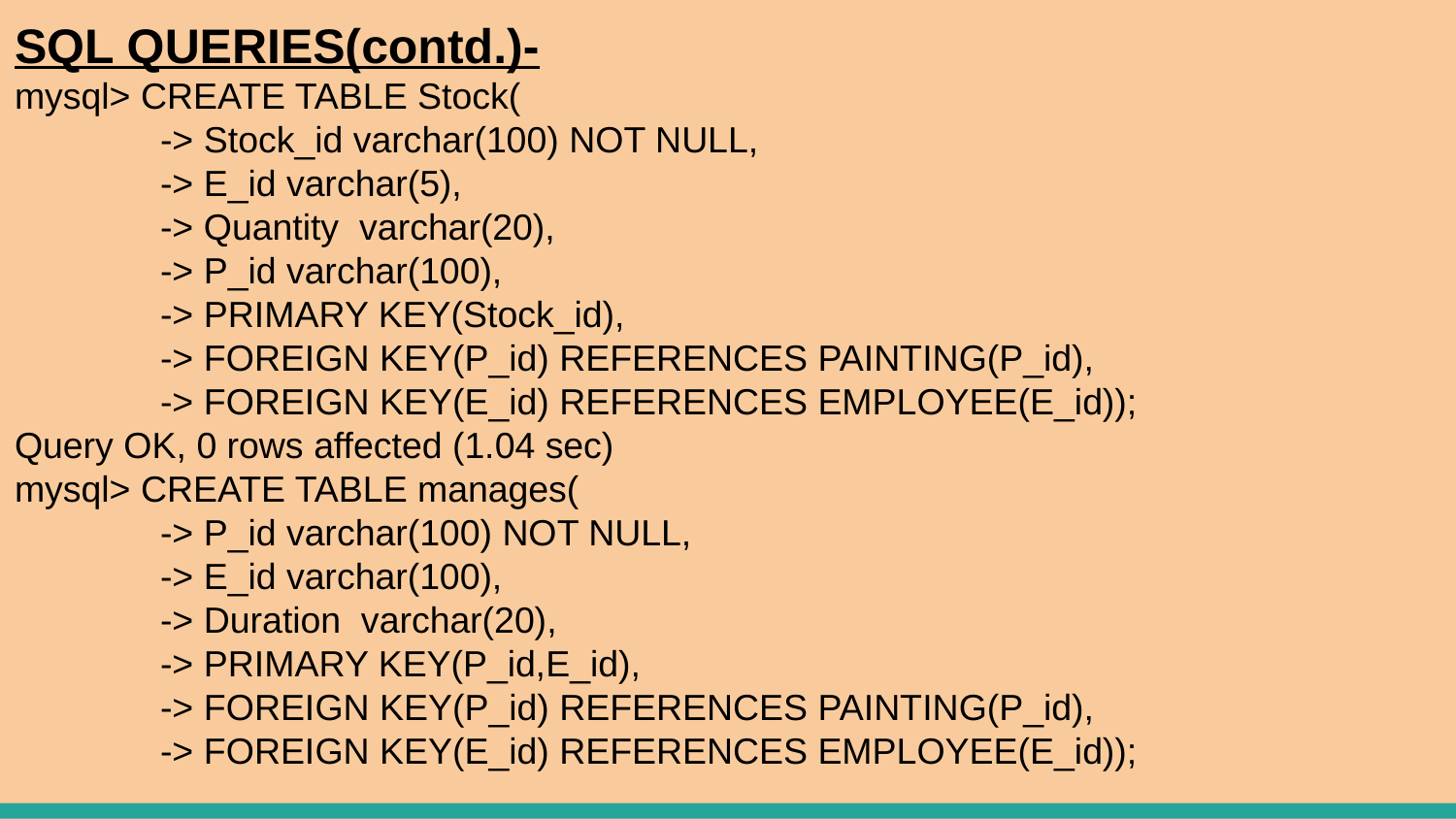

# SQL QUERIES(contd.)-
mysql> CREATE TABLE Stock(
	-> Stock_id varchar(100) NOT NULL,
	-> E_id varchar(5),
	-> Quantity  varchar(20),
	-> P_id varchar(100),
	-> PRIMARY KEY(Stock_id),
	-> FOREIGN KEY(P_id) REFERENCES PAINTING(P_id),
	-> FOREIGN KEY(E_id) REFERENCES EMPLOYEE(E_id));
Query OK, 0 rows affected (1.04 sec)
mysql> CREATE TABLE manages(
	-> P_id varchar(100) NOT NULL,
	-> E_id varchar(100),
	-> Duration  varchar(20),
	-> PRIMARY KEY(P_id,E_id),
	-> FOREIGN KEY(P_id) REFERENCES PAINTING(P_id),
	-> FOREIGN KEY(E_id) REFERENCES EMPLOYEE(E_id));